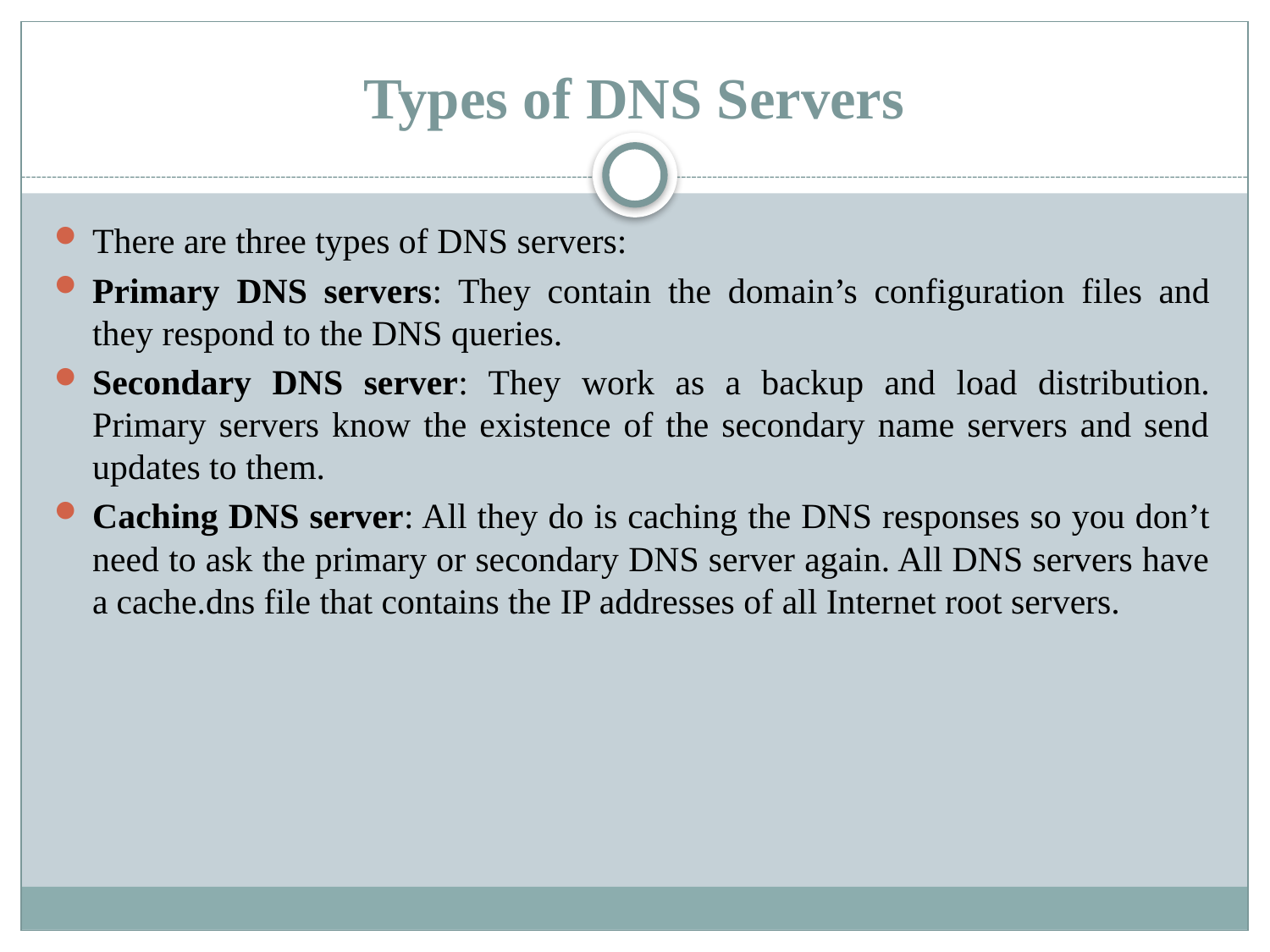

# Types of DNS Servers
There are three types of DNS servers:
Primary DNS servers: They contain the domain’s configuration files and they respond to the DNS queries.
Secondary DNS server: They work as a backup and load distribution. Primary servers know the existence of the secondary name servers and send updates to them.
Caching DNS server: All they do is caching the DNS responses so you don’t need to ask the primary or secondary DNS server again. All DNS servers have a cache.dns file that contains the IP addresses of all Internet root servers.